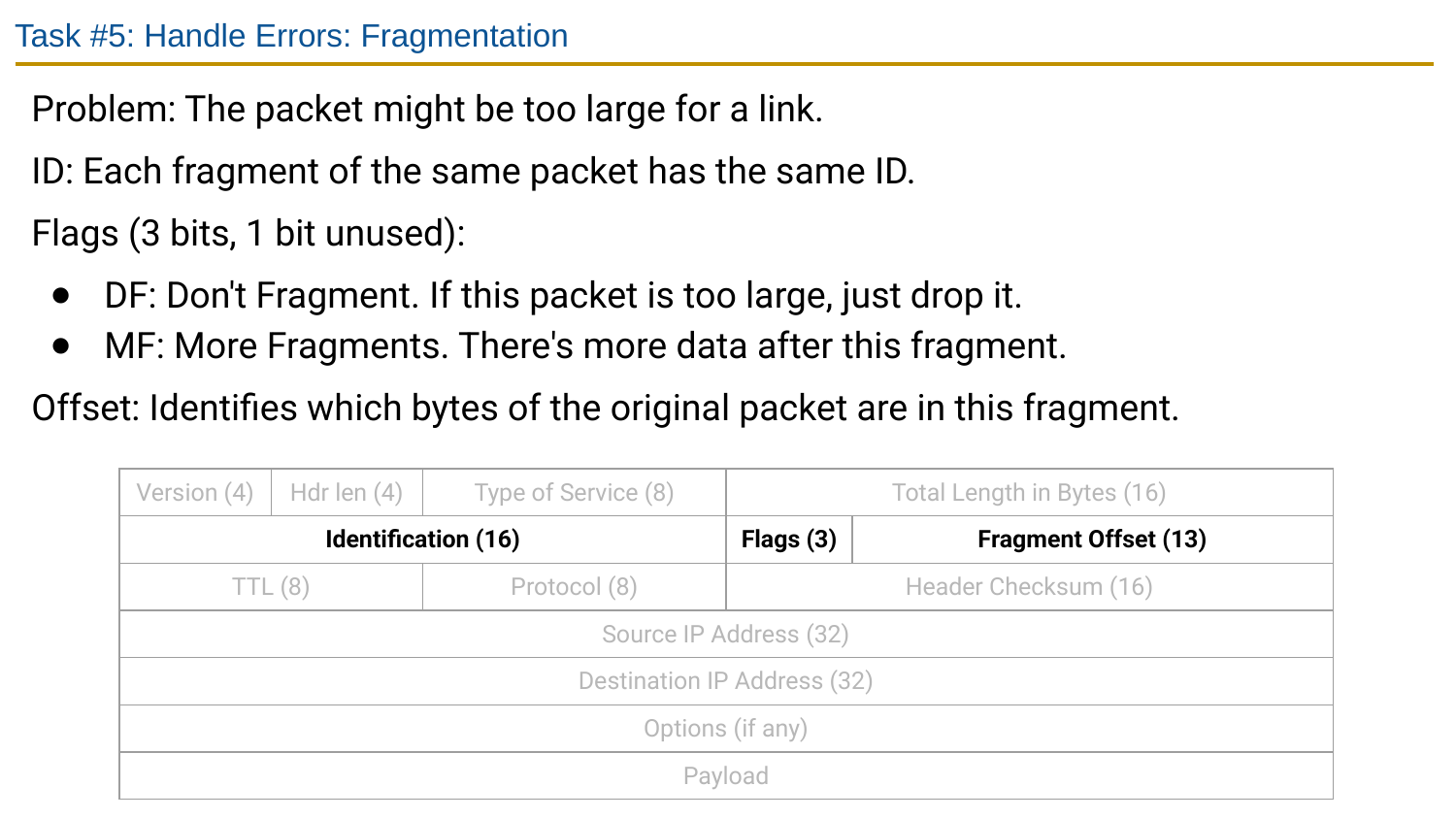

# Task #5: Handle Errors: Fragmentation
Problem: The packet might be too large for a link.
ID: Each fragment of the same packet has the same ID.
Flags (3 bits, 1 bit unused):
DF: Don't Fragment. If this packet is too large, just drop it.
MF: More Fragments. There's more data after this fragment.
Offset: Identifies which bytes of the original packet are in this fragment.
| Version (4) | Hdr len (4) | Type of Service (8) |  | Total Length in Bytes (16) |  |  |  |
| --- | --- | --- | --- | --- | --- | --- | --- |
| Identification (16) |  |  |  | Flags (3) | Fragment Offset (13) |  |  |
| TTL (8) |  | Protocol (8) |  | Header Checksum (16) |  |  |  |
| Source IP Address (32) |  |  |  |  |  |  |  |
| Destination IP Address (32) |  |  |  |  |  |  |  |
| Options (if any) |  |  |  |  |  |  |  |
| Payload |  |  |  |  |  |  |  |